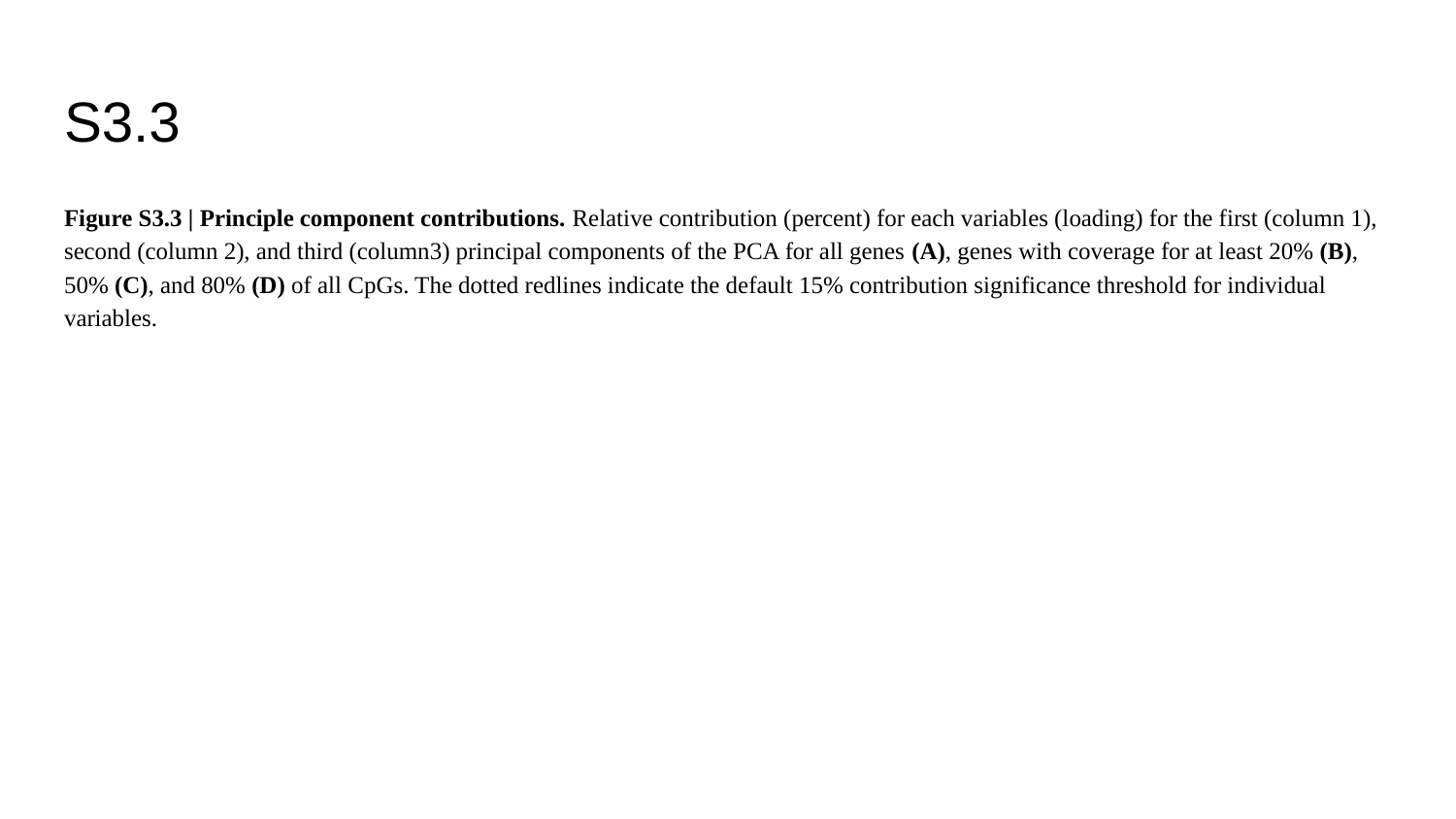

# S3.3
Figure S3.3 | Principle component contributions. Relative contribution (percent) for each variables (loading) for the first (column 1), second (column 2), and third (column3) principal components of the PCA for all genes (A), genes with coverage for at least 20% (B), 50% (C), and 80% (D) of all CpGs. The dotted redlines indicate the default 15% contribution significance threshold for individual variables.